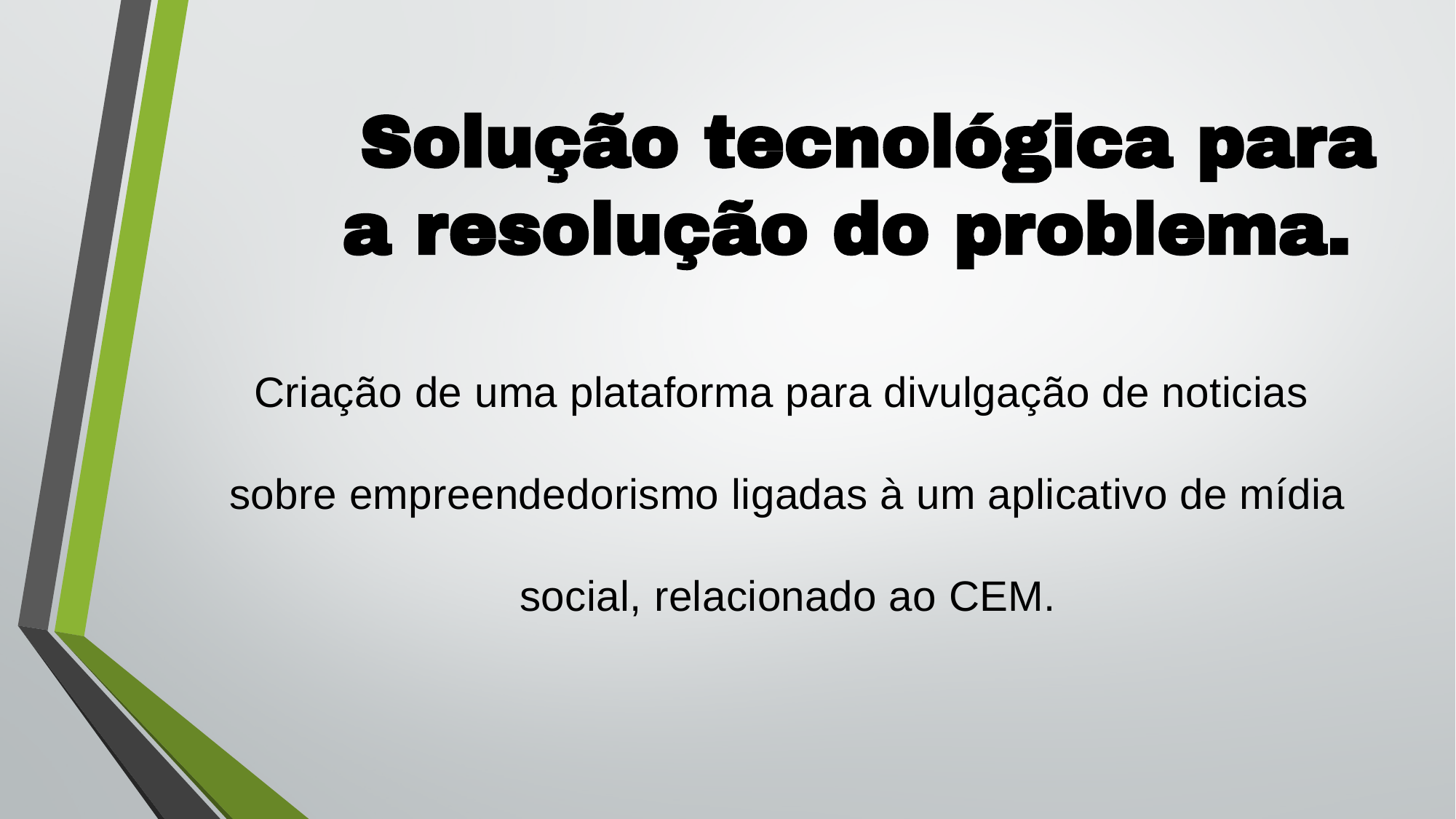

# Solução tecnológica para a resolução do problema.
Criação de uma plataforma para divulgação de noticias

 sobre empreendedorismo ligadas à um aplicativo de mídia

 social, relacionado ao CEM.